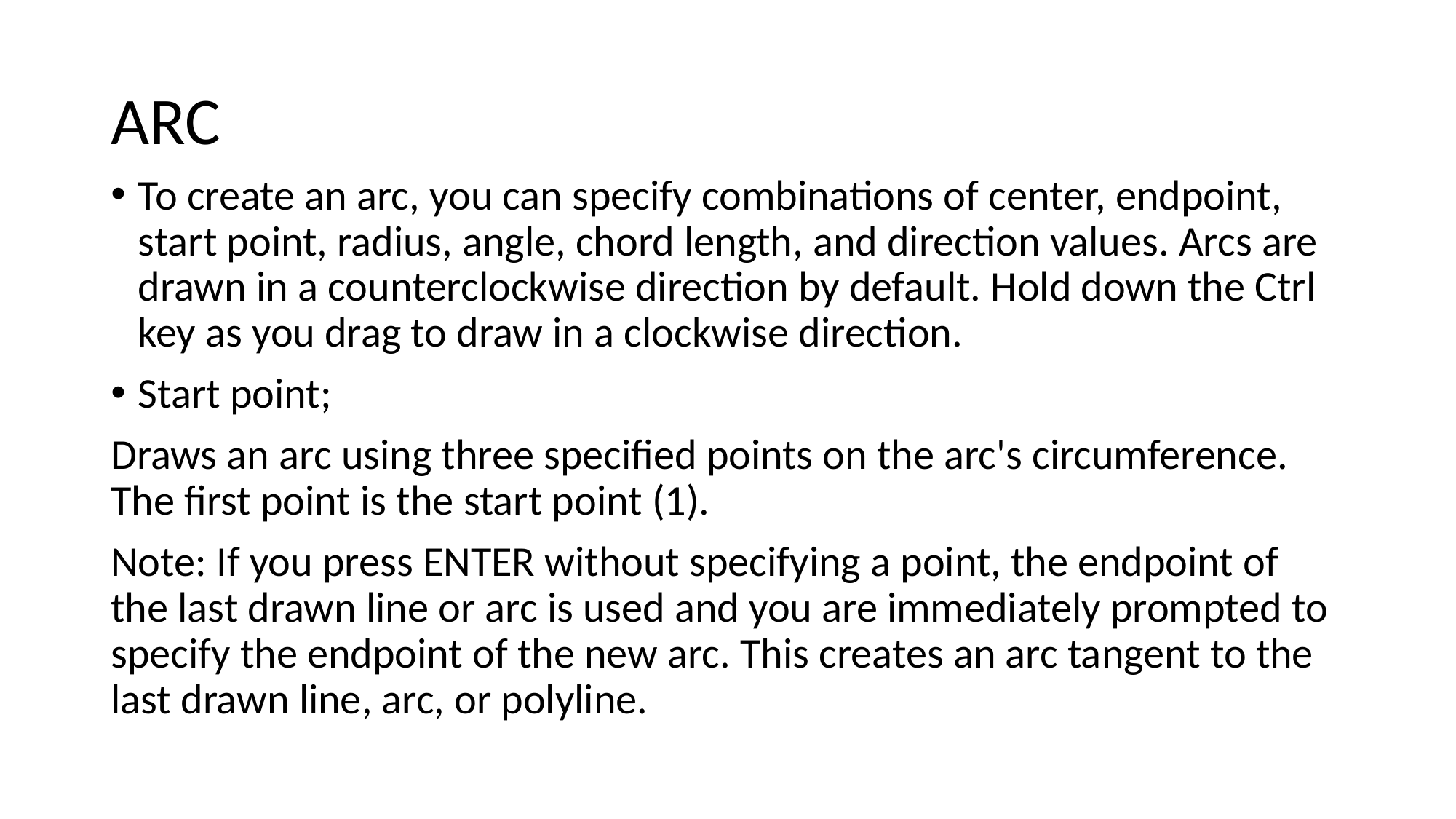

# ARC
To create an arc, you can specify combinations of center, endpoint, start point, radius, angle, chord length, and direction values. Arcs are drawn in a counterclockwise direction by default. Hold down the Ctrl key as you drag to draw in a clockwise direction.
Start point;
Draws an arc using three specified points on the arc's circumference. The first point is the start point (1).
Note: If you press ENTER without specifying a point, the endpoint of the last drawn line or arc is used and you are immediately prompted to specify the endpoint of the new arc. This creates an arc tangent to the last drawn line, arc, or polyline.